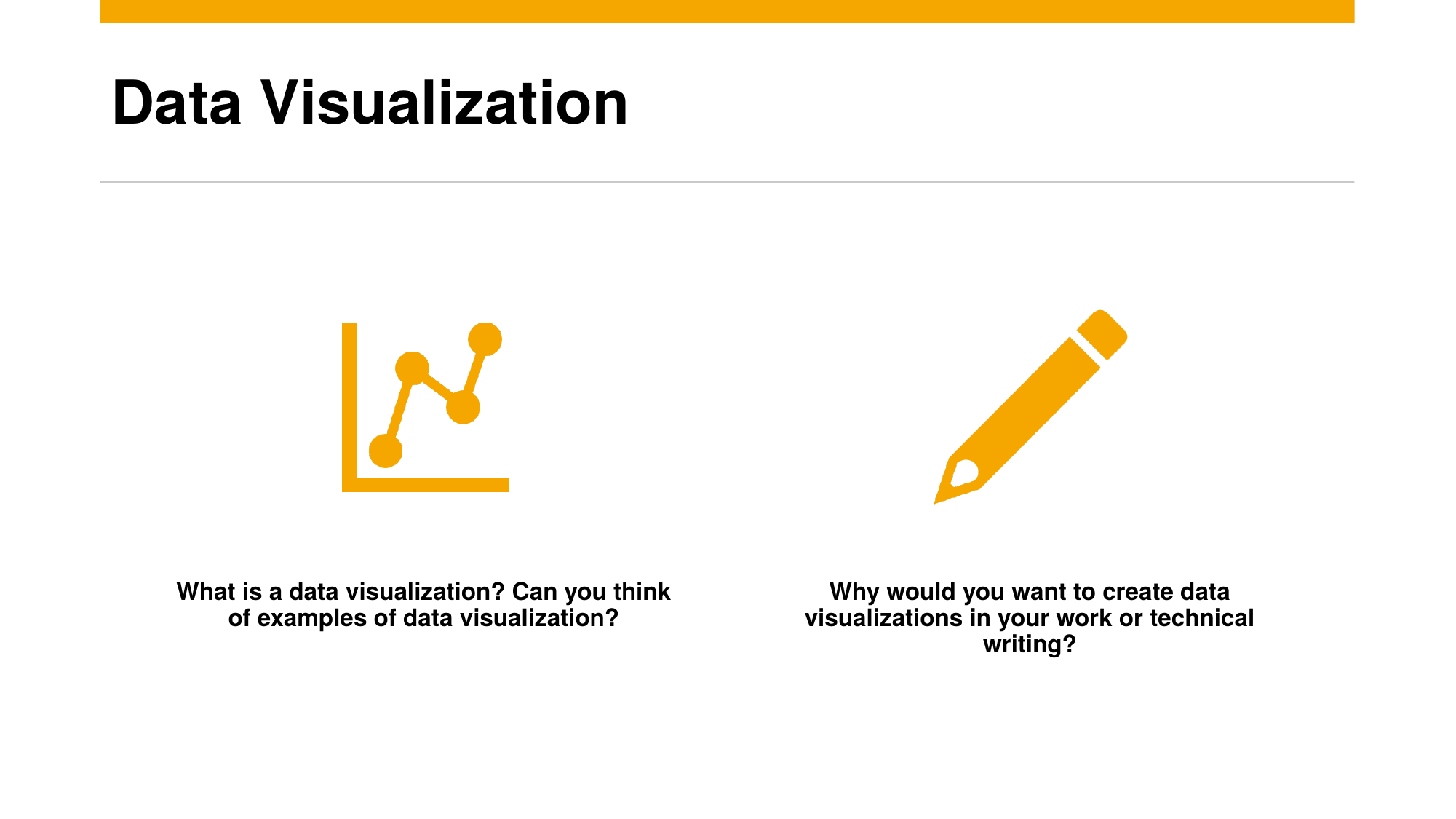

# Data Visualization

What is a data visualization? Can you think of examples of data visualization?
Why would you want to create data visualizations in your work or technical writing?